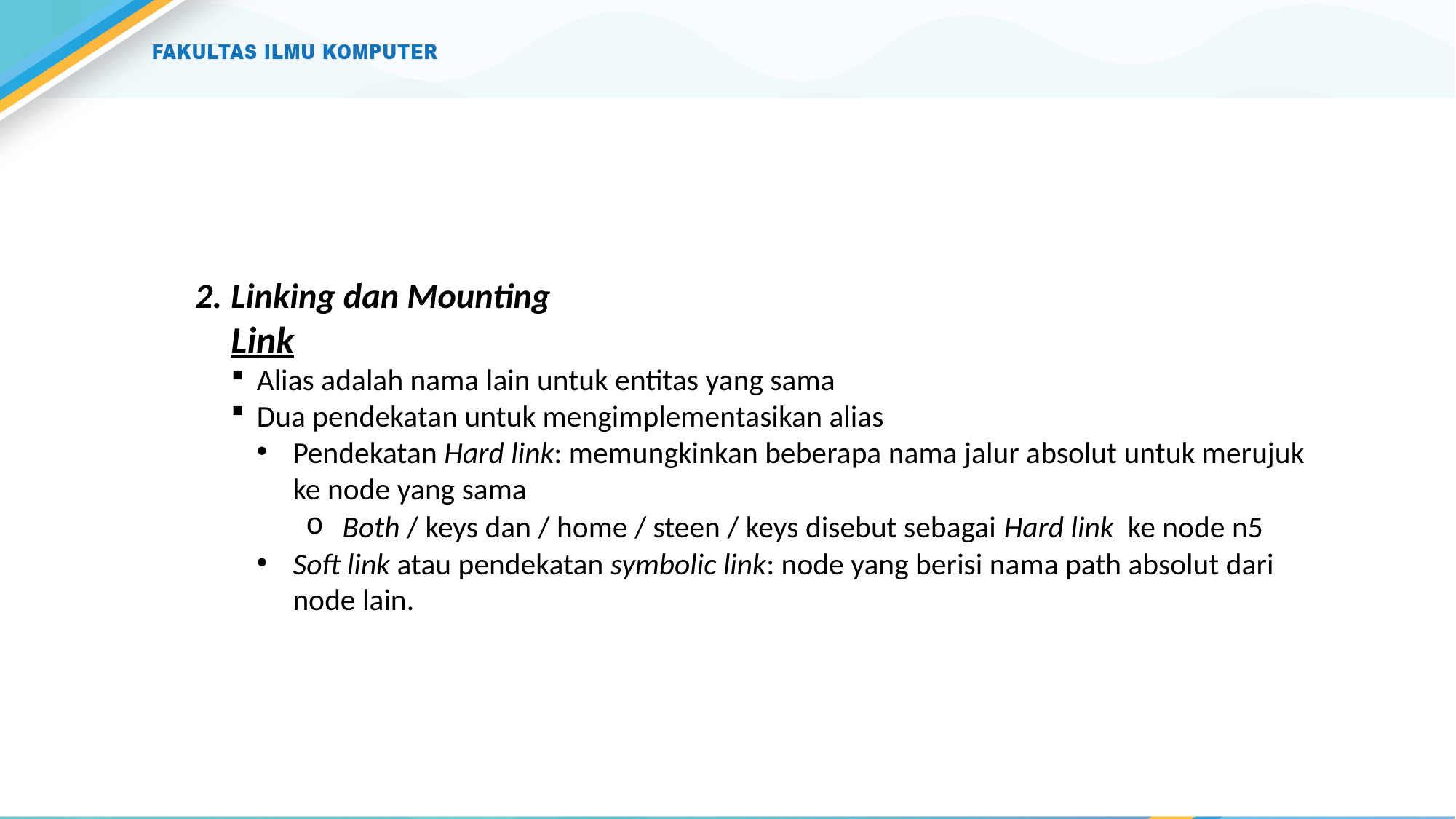

#
Linking dan Mounting
Link
Alias adalah nama lain untuk entitas yang sama
Dua pendekatan untuk mengimplementasikan alias
Pendekatan Hard link: memungkinkan beberapa nama jalur absolut untuk merujuk ke node yang sama
Both / keys dan / home / steen / keys disebut sebagai Hard link  ke node n5
Soft link atau pendekatan symbolic link: node yang berisi nama path absolut dari node lain.